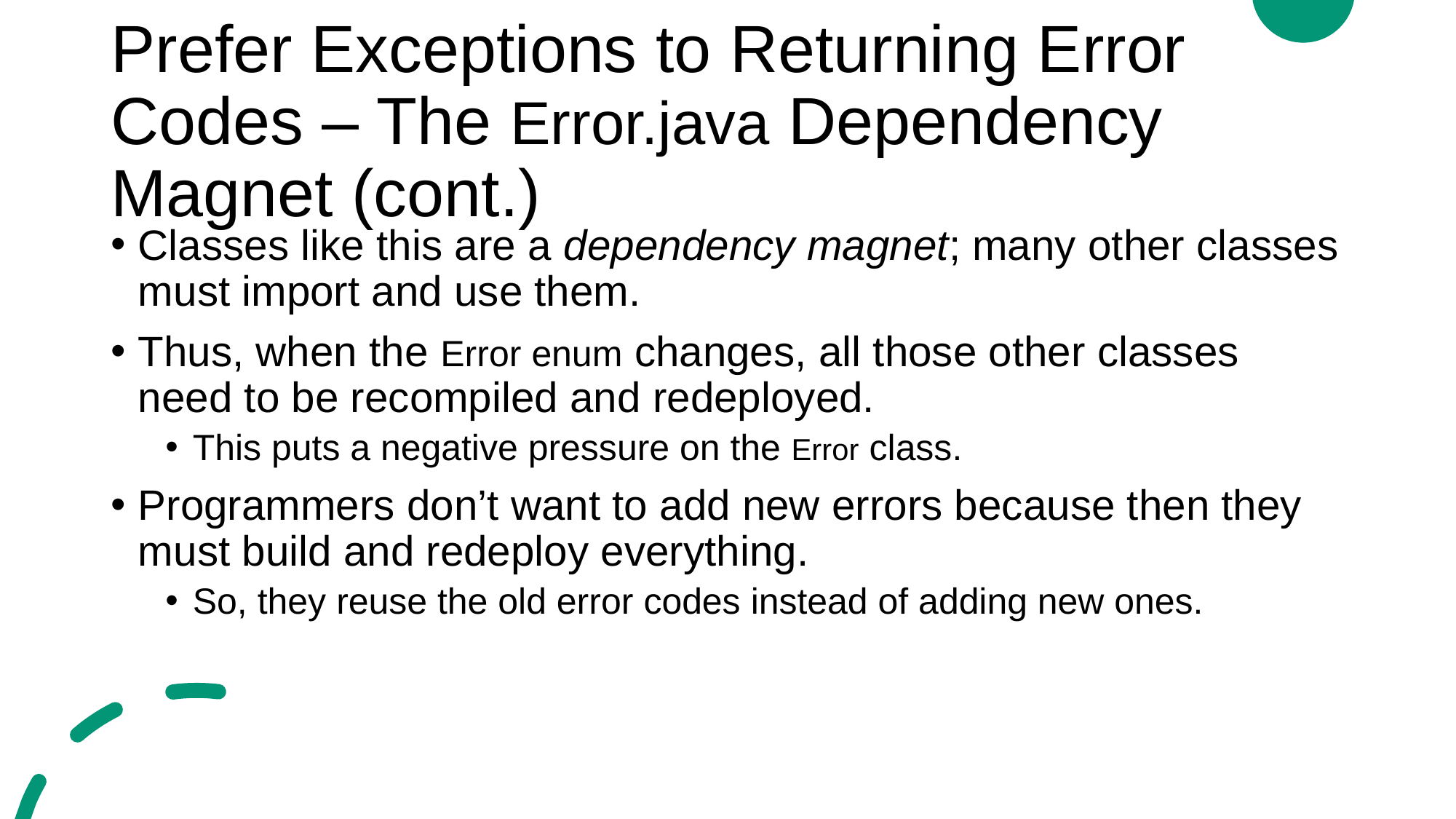

# Prefer Exceptions to Returning Error Codes – The Error.java Dependency Magnet (cont.)
Classes like this are a dependency magnet; many other classes must import and use them.
Thus, when the Error enum changes, all those other classes need to be recompiled and redeployed.
This puts a negative pressure on the Error class.
Programmers don’t want to add new errors because then they must build and redeploy everything.
So, they reuse the old error codes instead of adding new ones.